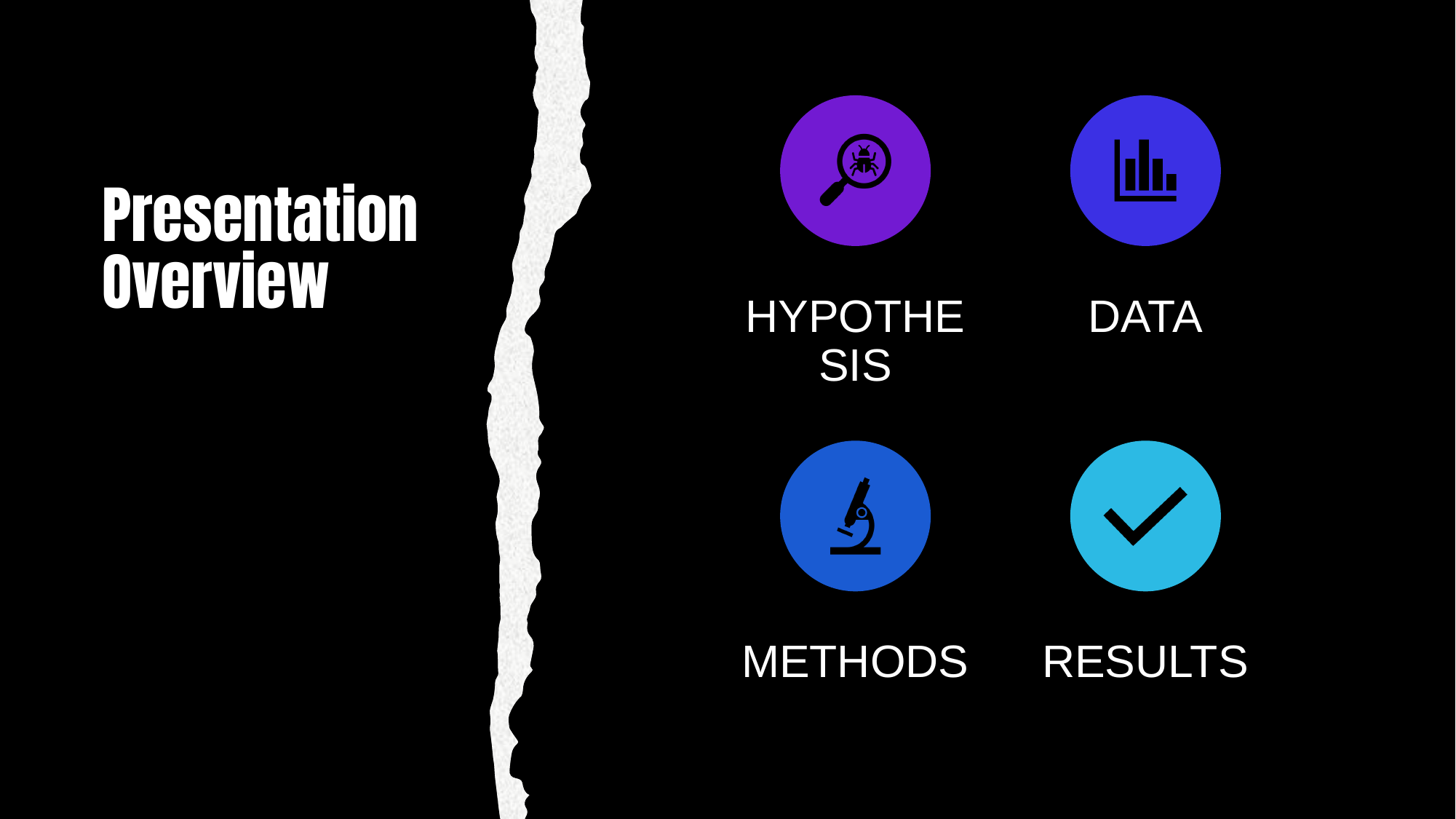

Hypothesis
Data
Methods
Results
# Presentation Overview